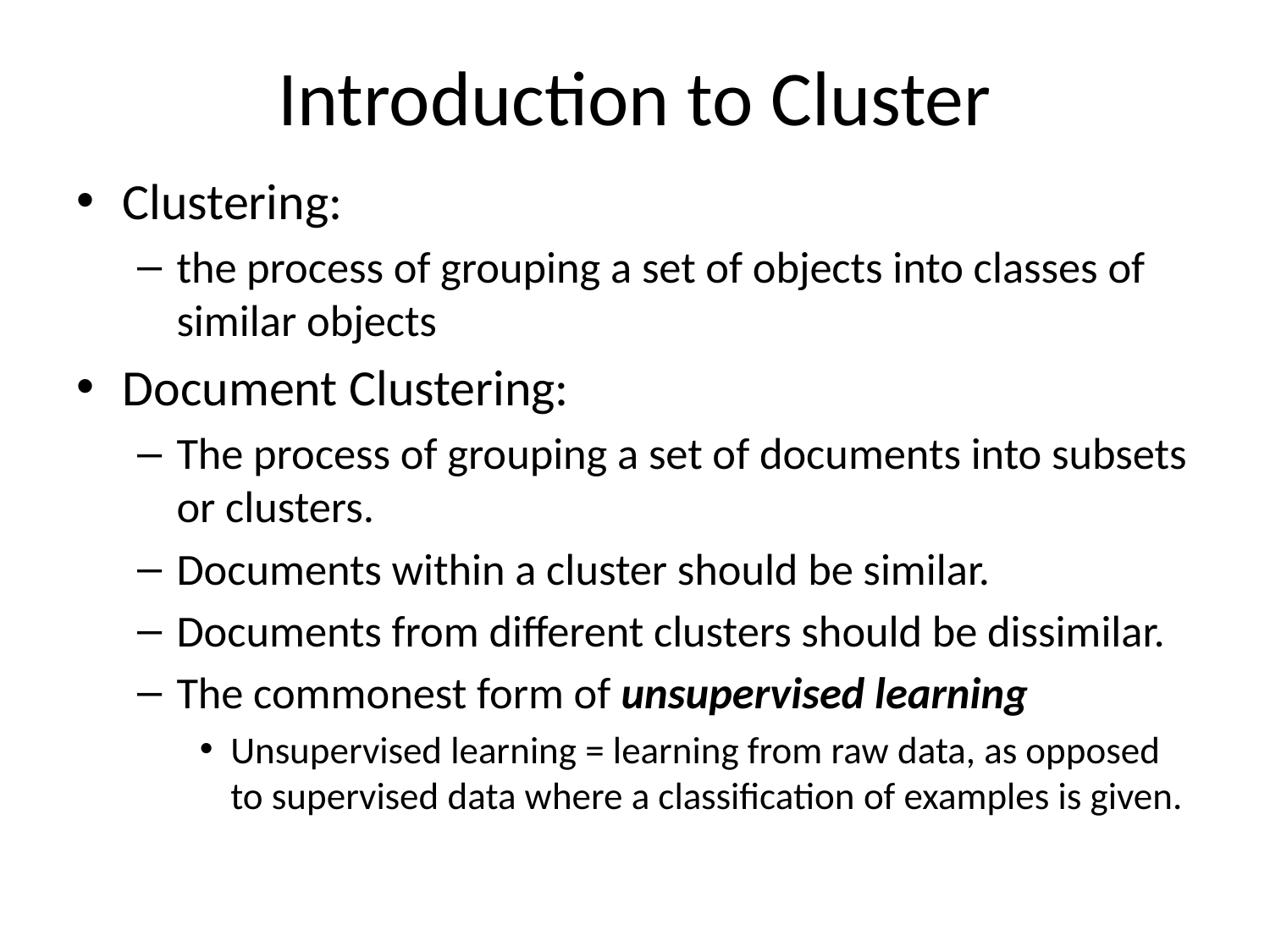

# Introduction to Cluster
Clustering:
the process of grouping a set of objects into classes of similar objects
Document Clustering:
The process of grouping a set of documents into subsets or clusters.
Documents within a cluster should be similar.
Documents from different clusters should be dissimilar.
The commonest form of unsupervised learning
Unsupervised learning = learning from raw data, as opposed to supervised data where a classification of examples is given.